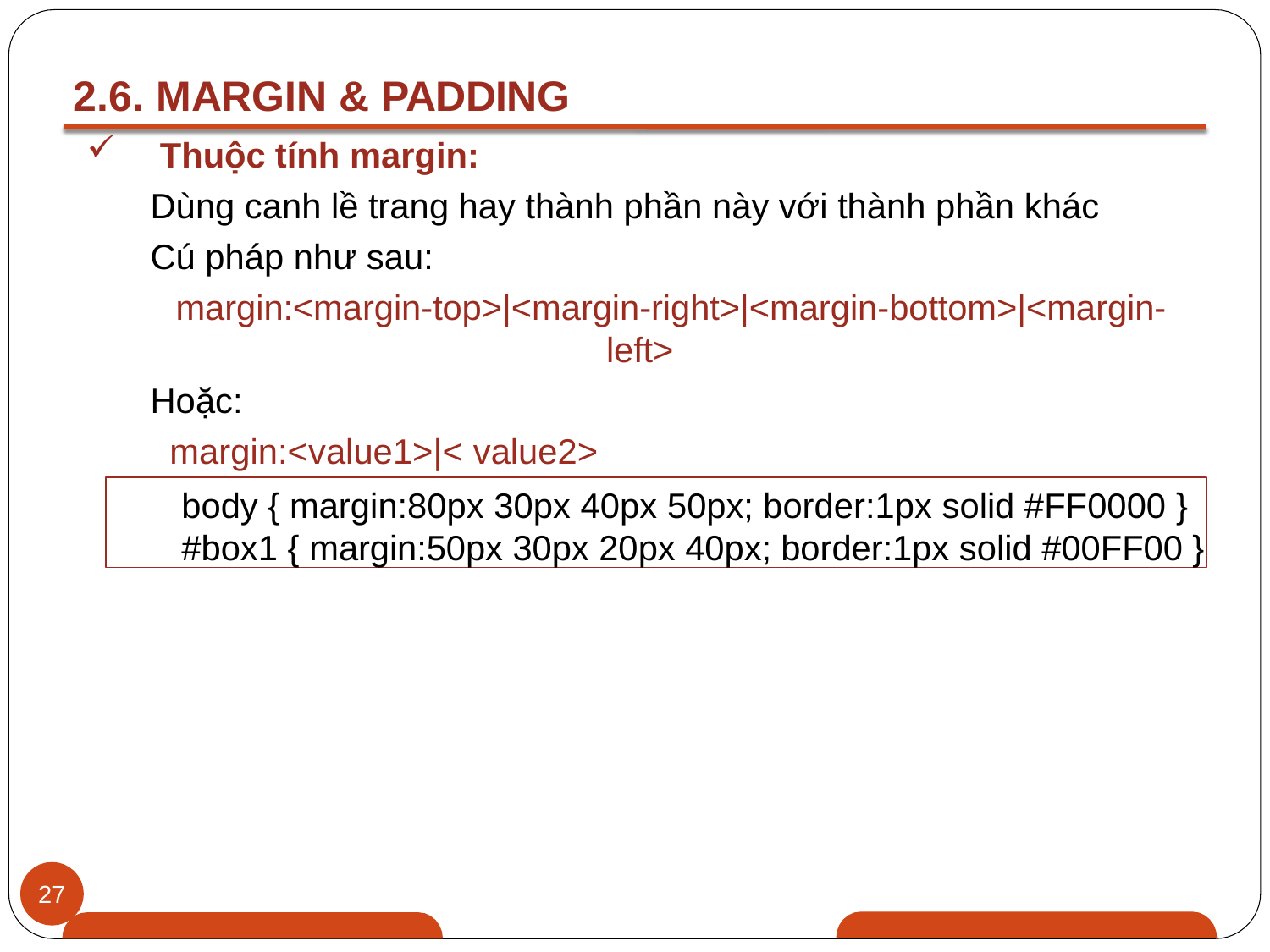

# 2.6. MARGIN & PADDING
Thuộc tính margin:
Dùng canh lề trang hay thành phần này với thành phần khác
Cú pháp như sau:
margin:<margin-top>|<margin-right>|<margin-bottom>|<margin-
left>
Hoặc:
margin:<value1>|< value2>
body { margin:80px 30px 40px 50px; border:1px solid #FF0000 }
#box1 { margin:50px 30px 20px 40px; border:1px solid #00FF00 }
27